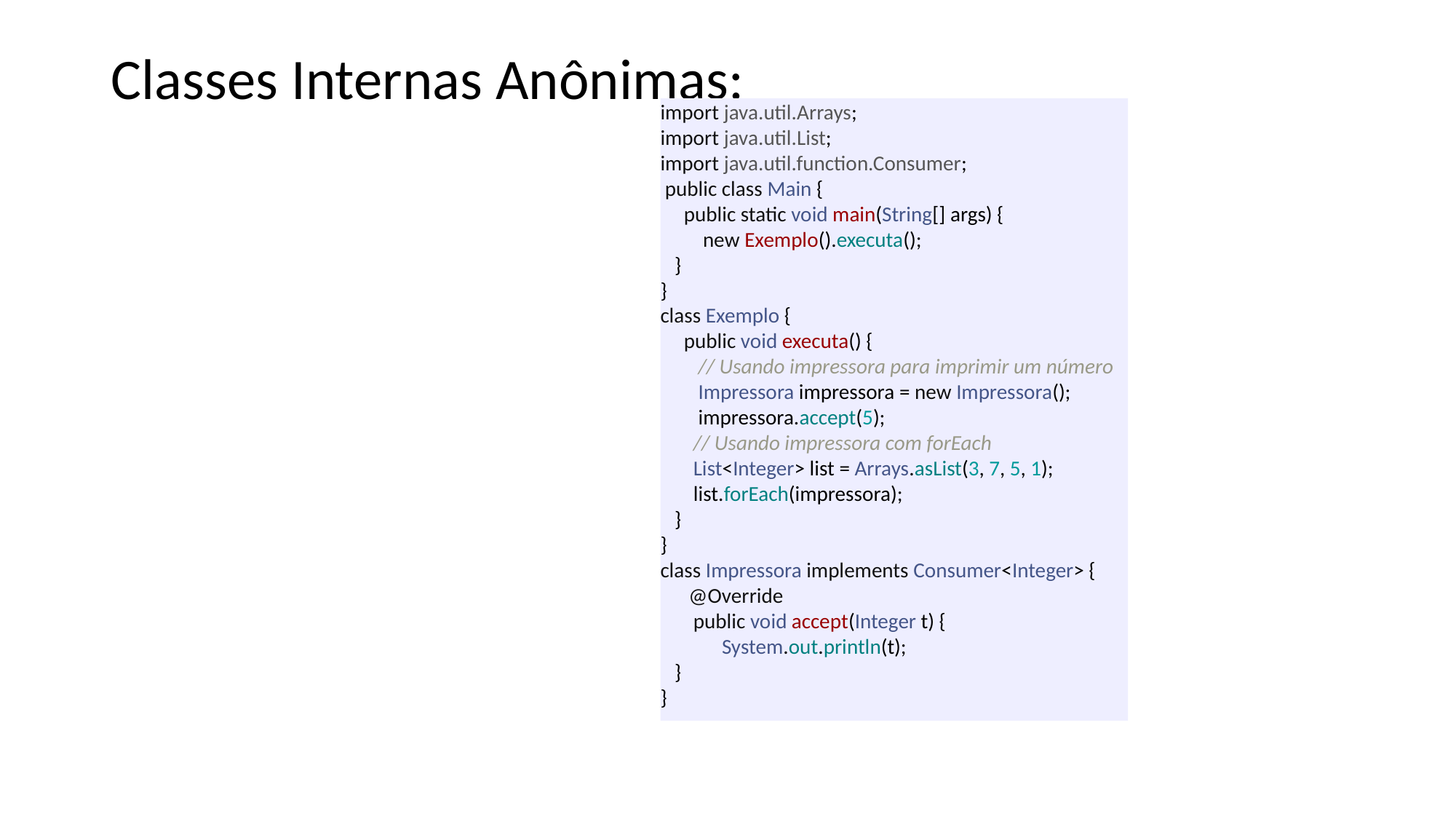

# Classes Internas Anônimas:
import java.util.Arrays;
import java.util.List;
import java.util.function.Consumer;
 public class Main {
     public static void main(String[] args) {
         new Exemplo().executa();
   }
}
class Exemplo {
     public void executa() {
        // Usando impressora para imprimir um número
        Impressora impressora = new Impressora();
        impressora.accept(5);
       // Usando impressora com forEach
       List<Integer> list = Arrays.asList(3, 7, 5, 1);
       list.forEach(impressora);
   }
}
class Impressora implements Consumer<Integer> {
      @Override
       public void accept(Integer t) {
             System.out.println(t);
   }
}